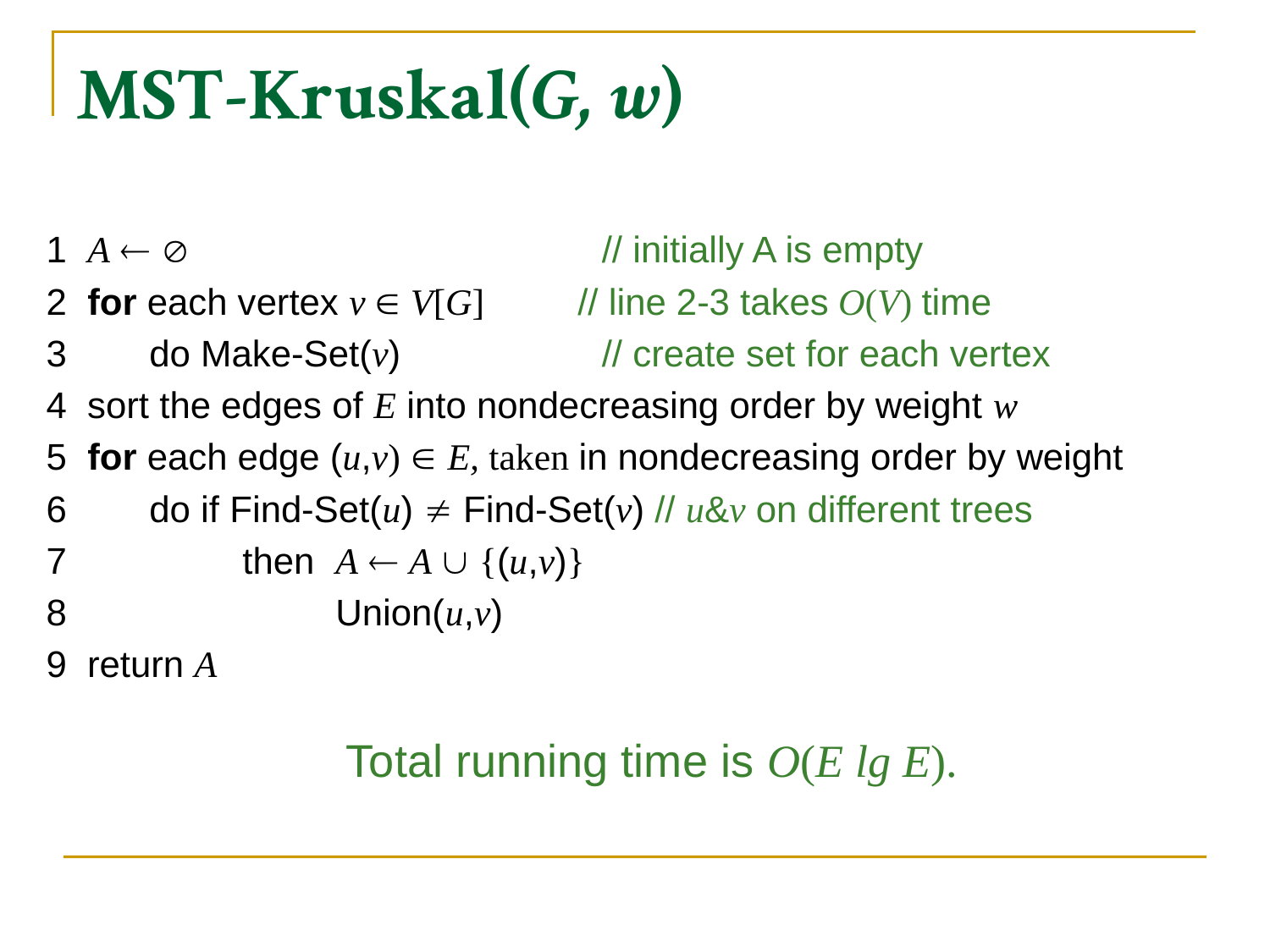

# MST-Kruskal(G, w)
1  A ← ∅				// initially A is empty
2  for each vertex v ∈ V[G]          // line 2-3 takes O(V) time
3        do Make-Set(v)		// create set for each vertex
4  sort the edges of E into nondecreasing order by weight w
5  for each edge (u,v) ∈ E, taken in nondecreasing order by weight
6        do if Find-Set(u) ≠ Find-Set(v) // u&v on different trees
7                 then  A ← A ∪ {(u,v)}
8                          Union(u,v)
9  return A

Total running time is O(E lg E).